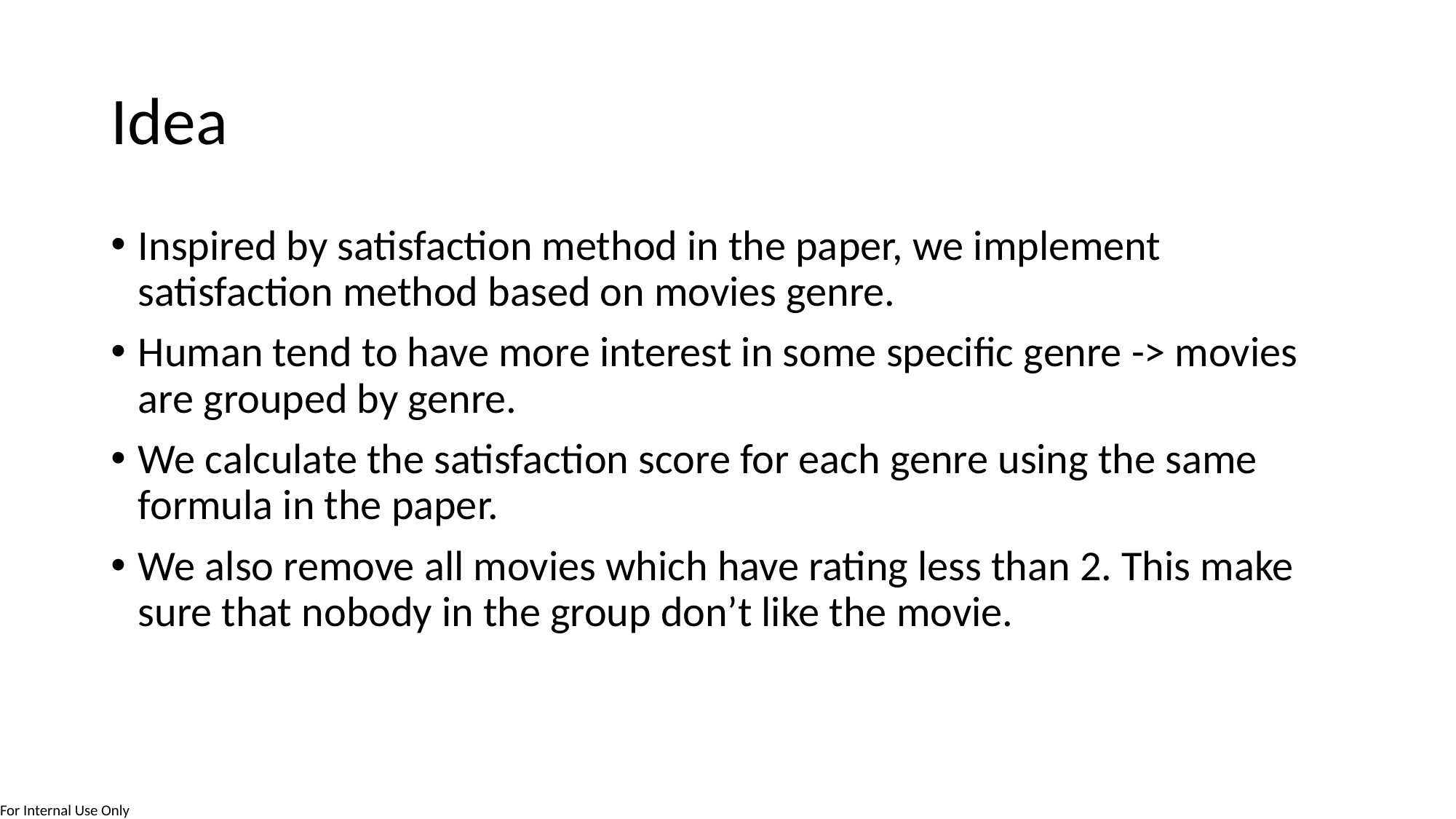

# Idea
Inspired by satisfaction method in the paper, we implement satisfaction method based on movies genre.
Human tend to have more interest in some specific genre -> movies are grouped by genre.
We calculate the satisfaction score for each genre using the same formula in the paper.
We also remove all movies which have rating less than 2. This make sure that nobody in the group don’t like the movie.